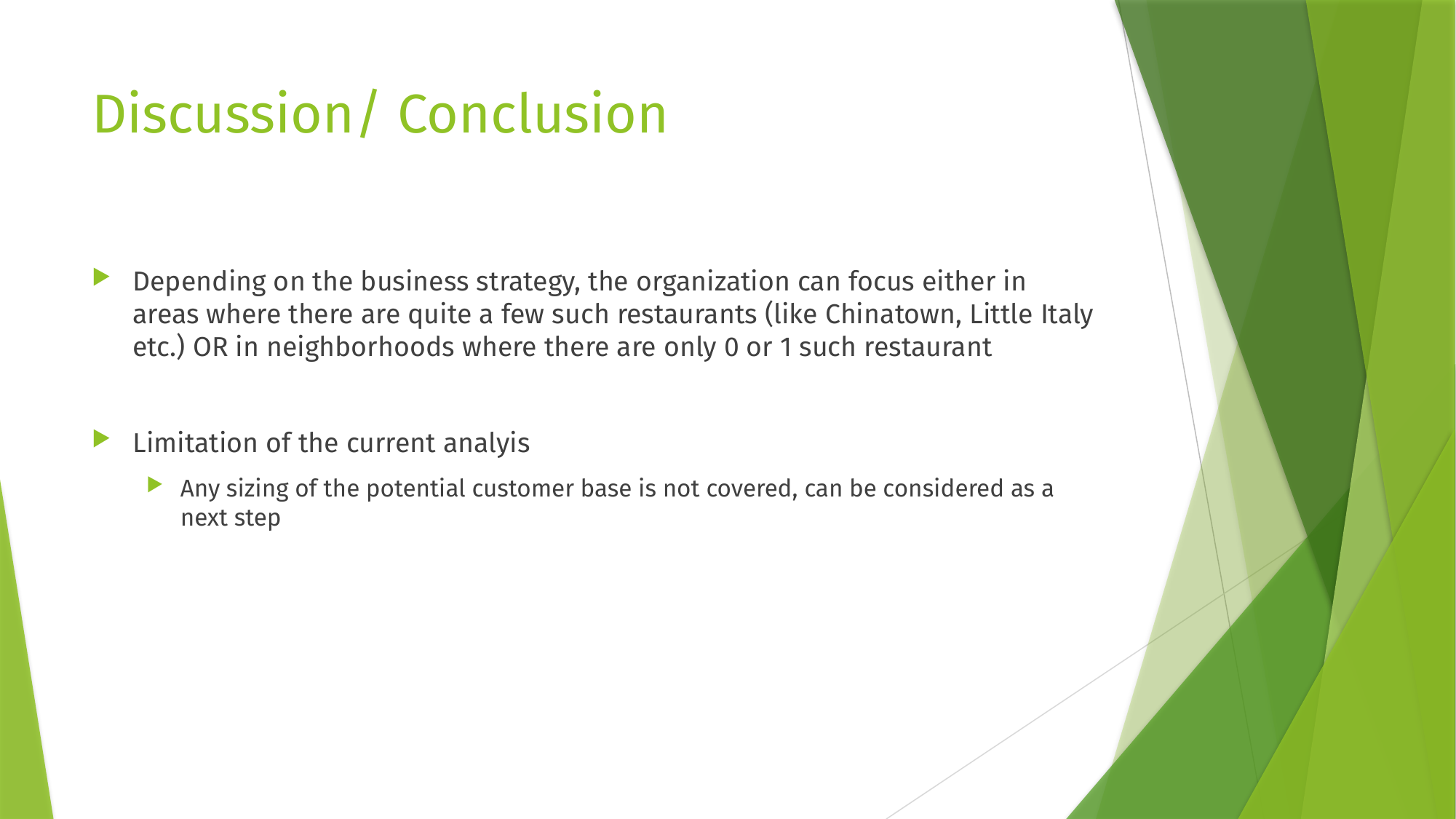

# Discussion/ Conclusion
Depending on the business strategy, the organization can focus either in areas where there are quite a few such restaurants (like Chinatown, Little Italy etc.) OR in neighborhoods where there are only 0 or 1 such restaurant

Limitation of the current analyis
Any sizing of the potential customer base is not covered, can be considered as a next step